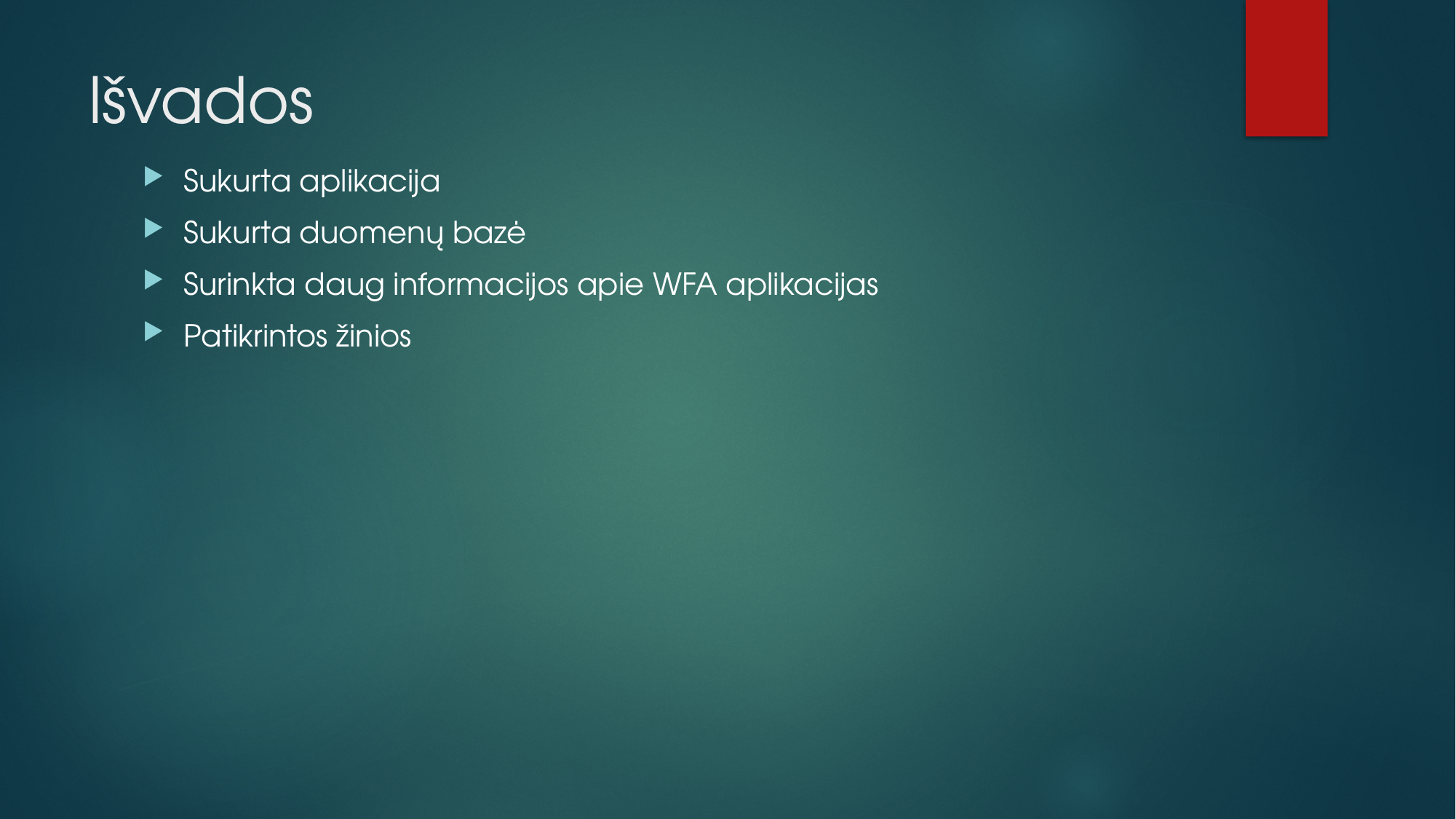

# Išvados
Sukurta aplikacija
Sukurta duomenų bazė
Surinkta daug informacijos apie WFA aplikacijas
Patikrintos žinios